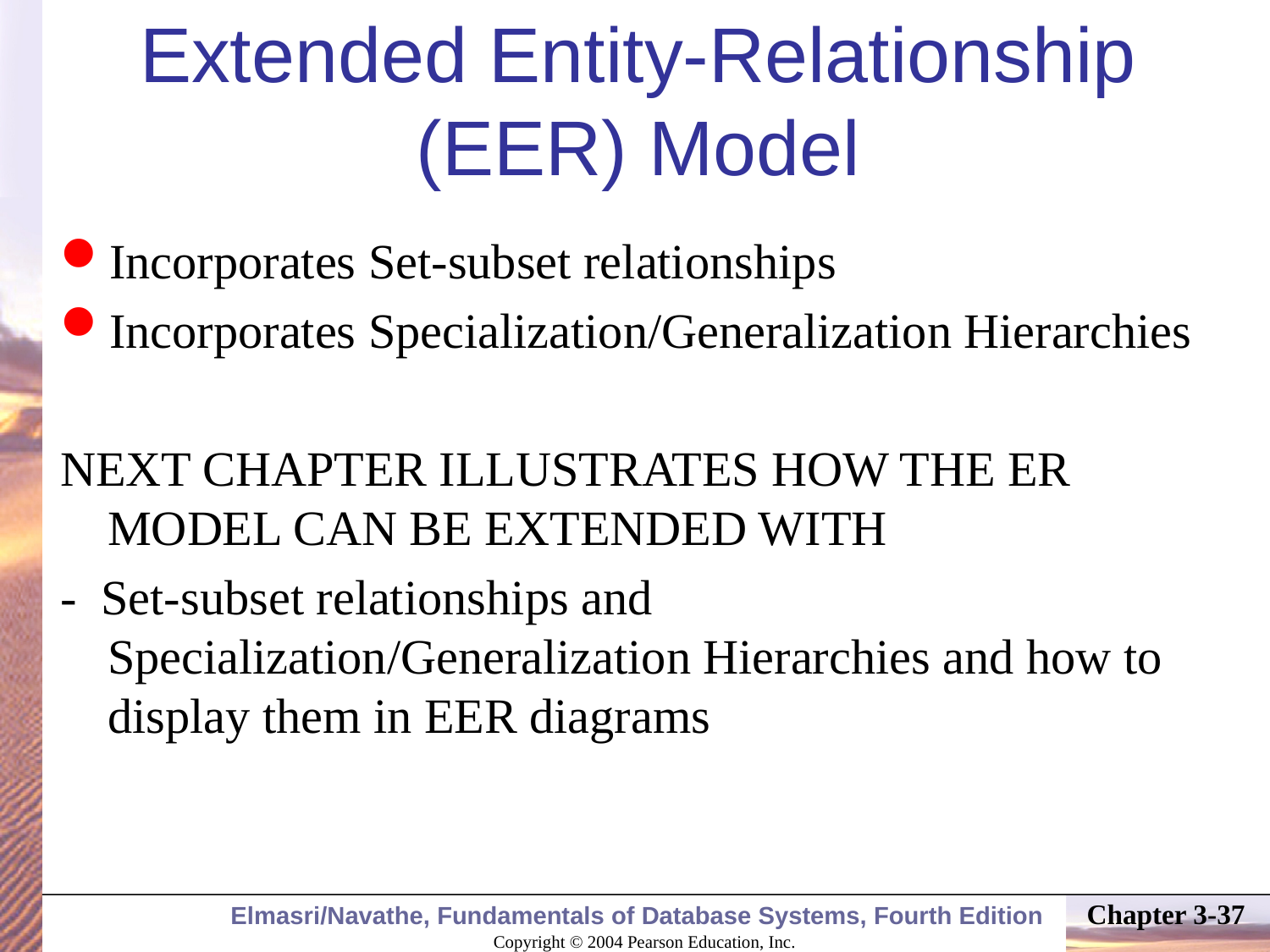

# Extended Entity-Relationship (EER) Model
Incorporates Set-subset relationships
Incorporates Specialization/Generalization Hierarchies

NEXT CHAPTER ILLUSTRATES HOW THE ER MODEL CAN BE EXTENDED WITH
-  Set-subset relationships and Specialization/Generalization Hierarchies and how to display them in EER diagrams
Chapter 3-37